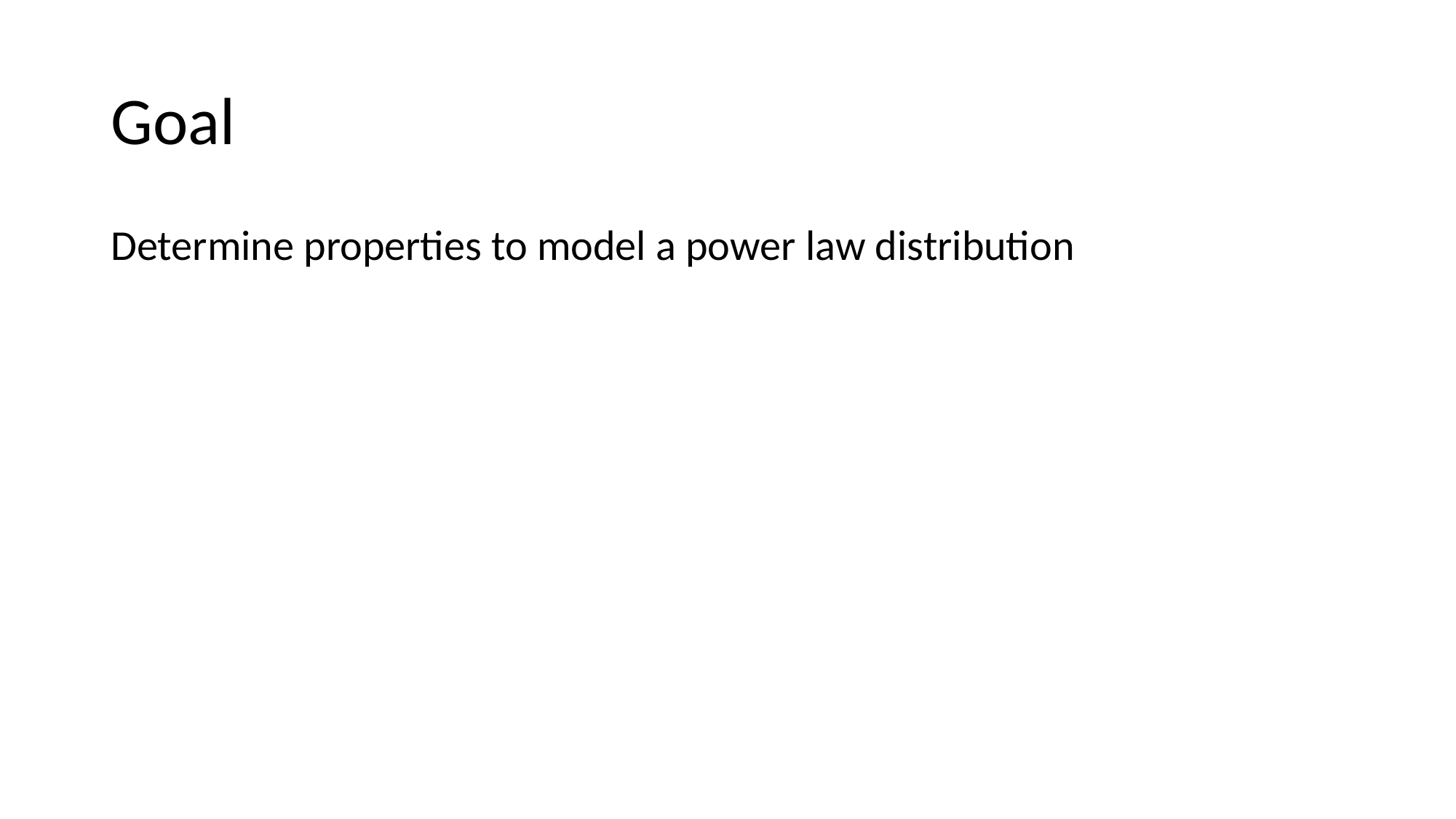

# Goal
Determine properties to model a power law distribution